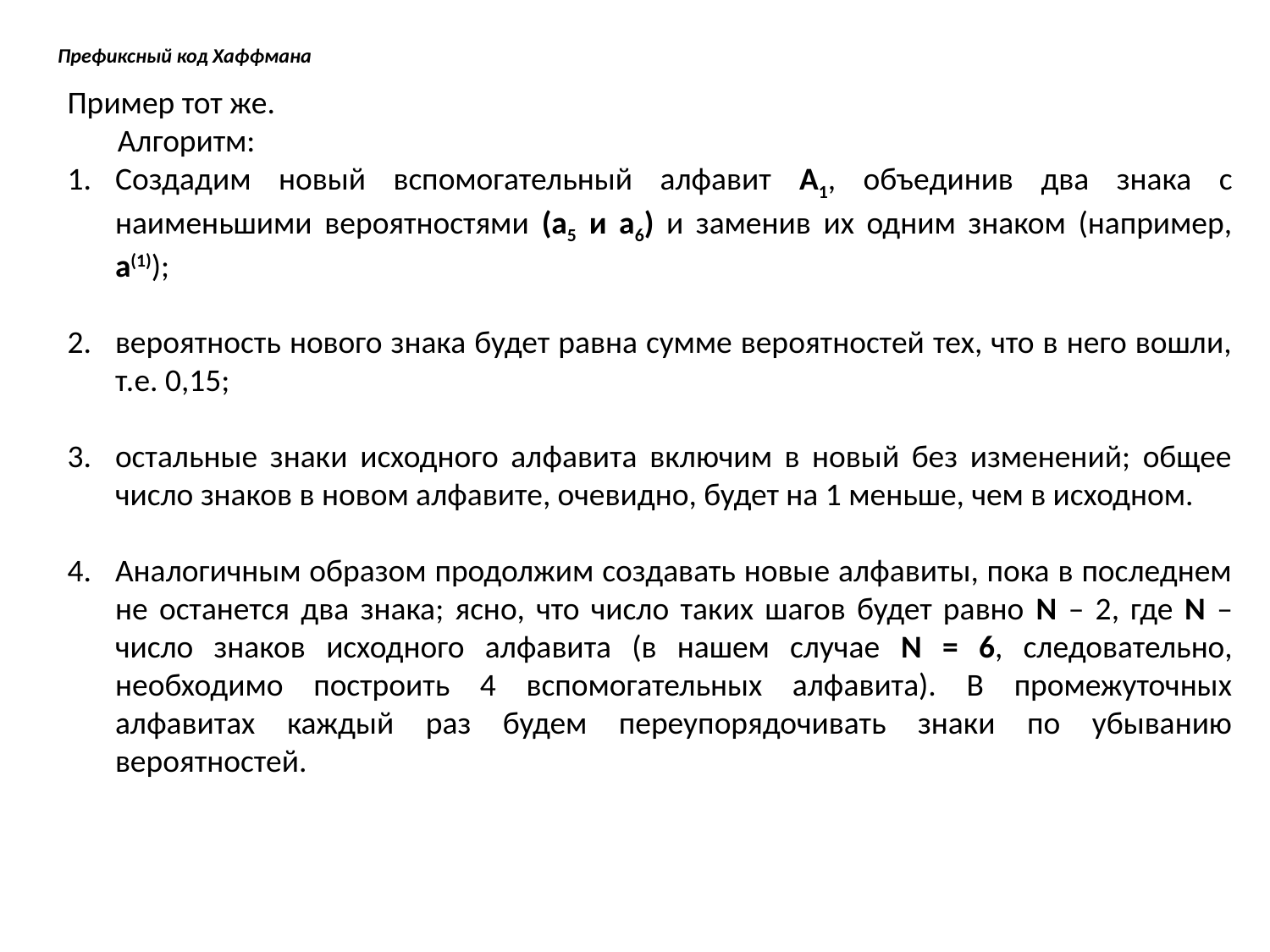

# Префиксный код Хаффмана
Пример тот же.
Алгоритм:
Создадим новый вспомогательный алфавит A1, объединив два знака с наименьшими вероятностями (a5 и a6) и заменив их одним знаком (например, a(1));

вероятность нового знака будет равна сумме вероятностей тех, что в него вошли, т.е. 0,15;

остальные знаки исходного алфавита включим в новый без изменений; общее число знаков в новом алфавите, очевидно, будет на 1 меньше, чем в исходном.

Аналогичным образом продолжим создавать новые алфавиты, пока в последнем не останется два знака; ясно, что число таких шагов будет равно N – 2, где N – число знаков исходного алфавита (в нашем случае N = 6, следовательно, необходимо построить 4 вспомогательных алфавита). В промежуточных алфавитах каждый раз будем переупорядочивать знаки по убыванию вероятностей.